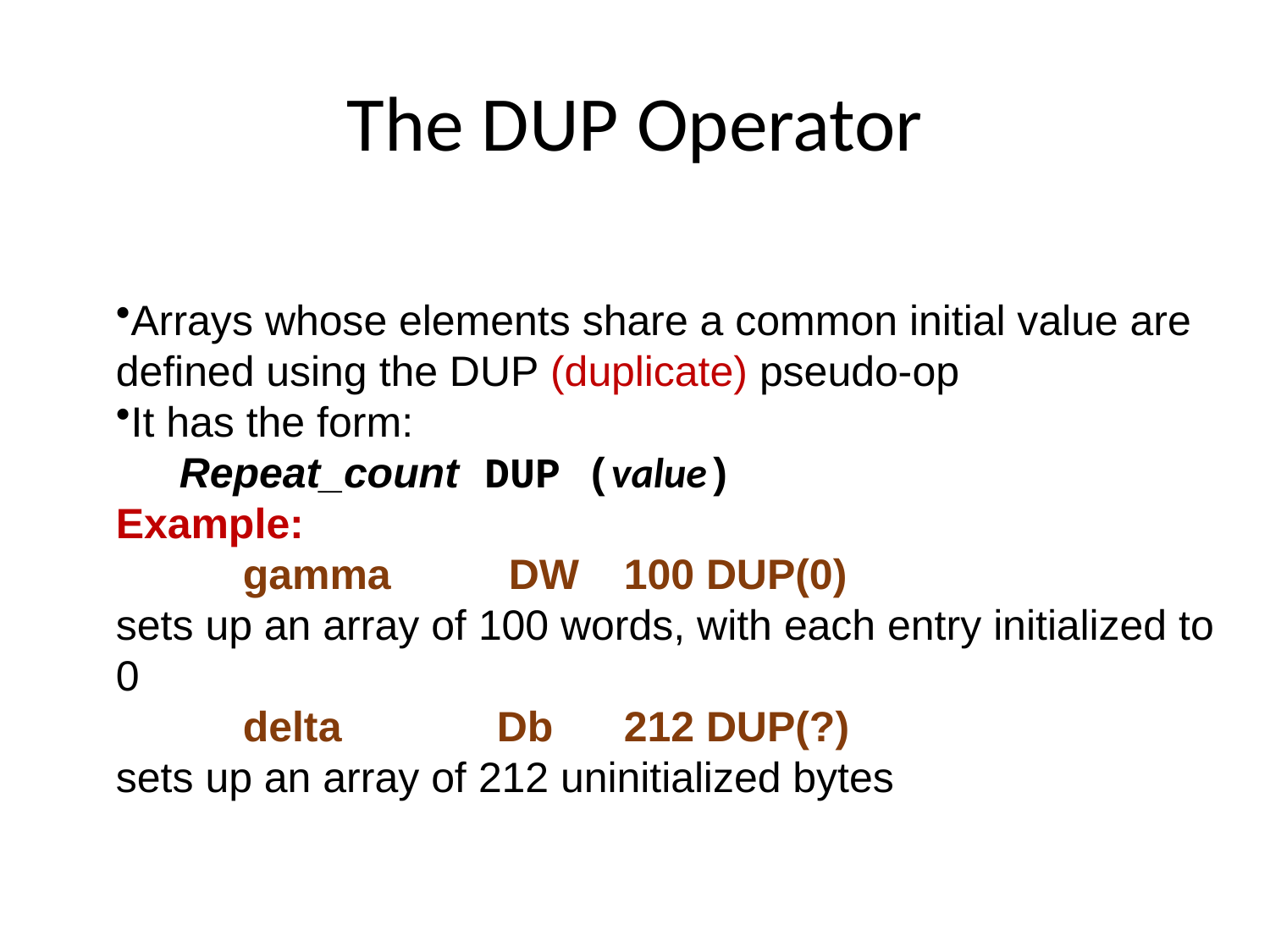

# The DUP Operator

Arrays whose elements share a common initial value are defined using the DUP (duplicate) pseudo-op
It has the form:
Repeat_count DUP (value)
Example:
	gamma	 DW 	100 DUP(0)
sets up an array of 100 words, with each entry initialized to 0
	delta 		Db 	212 DUP(?)
sets up an array of 212 uninitialized bytes